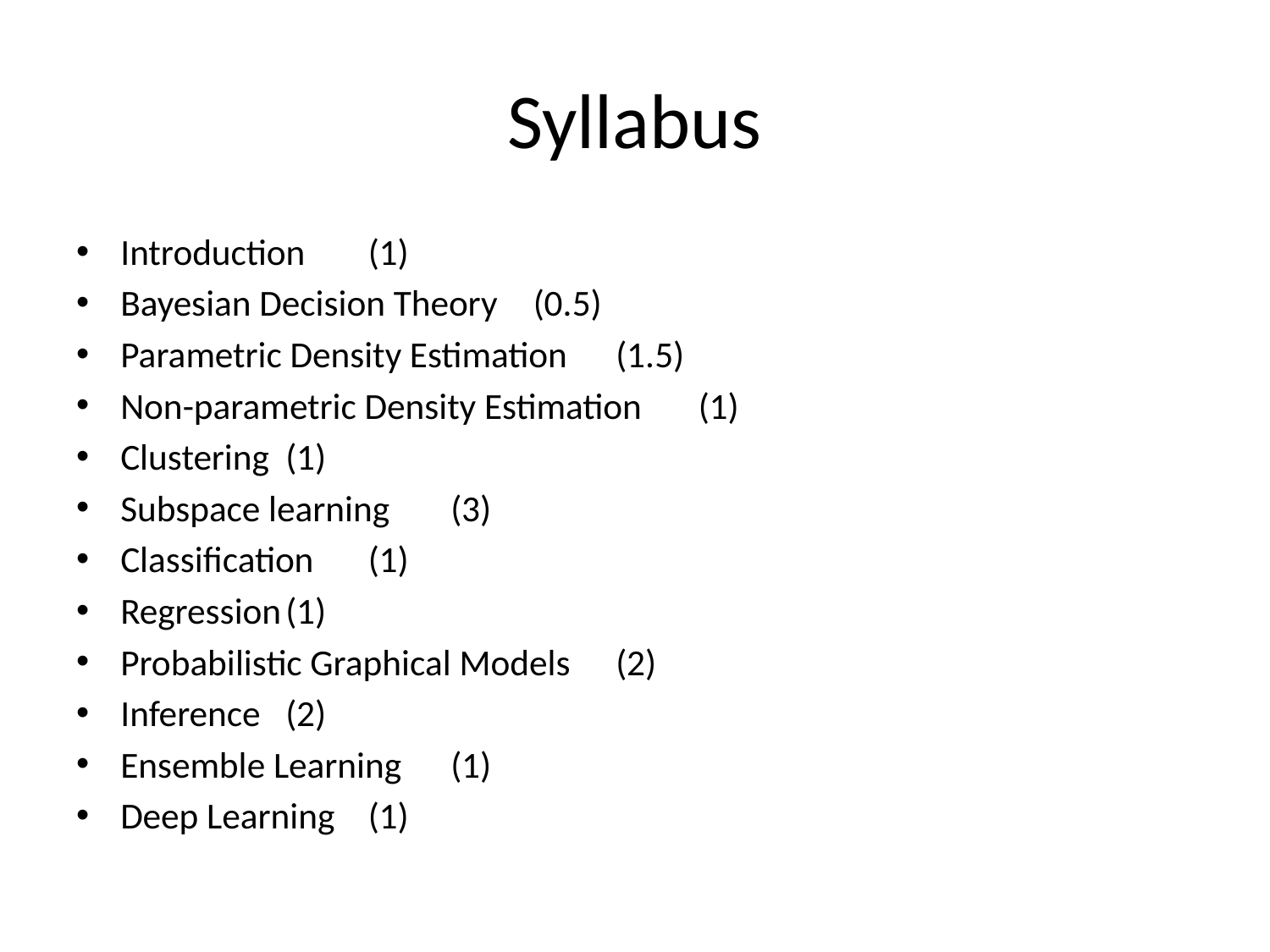

# Syllabus
Introduction				(1)
Bayesian Decision Theory		(0.5)
Parametric Density Estimation 	(1.5)
Non-parametric Density Estimation	(1)
Clustering				(1)
Subspace learning			(3)
Classification				(1)
Regression				(1)
Probabilistic Graphical Models	(2)
Inference				(2)
Ensemble Learning			(1)
Deep Learning			(1)